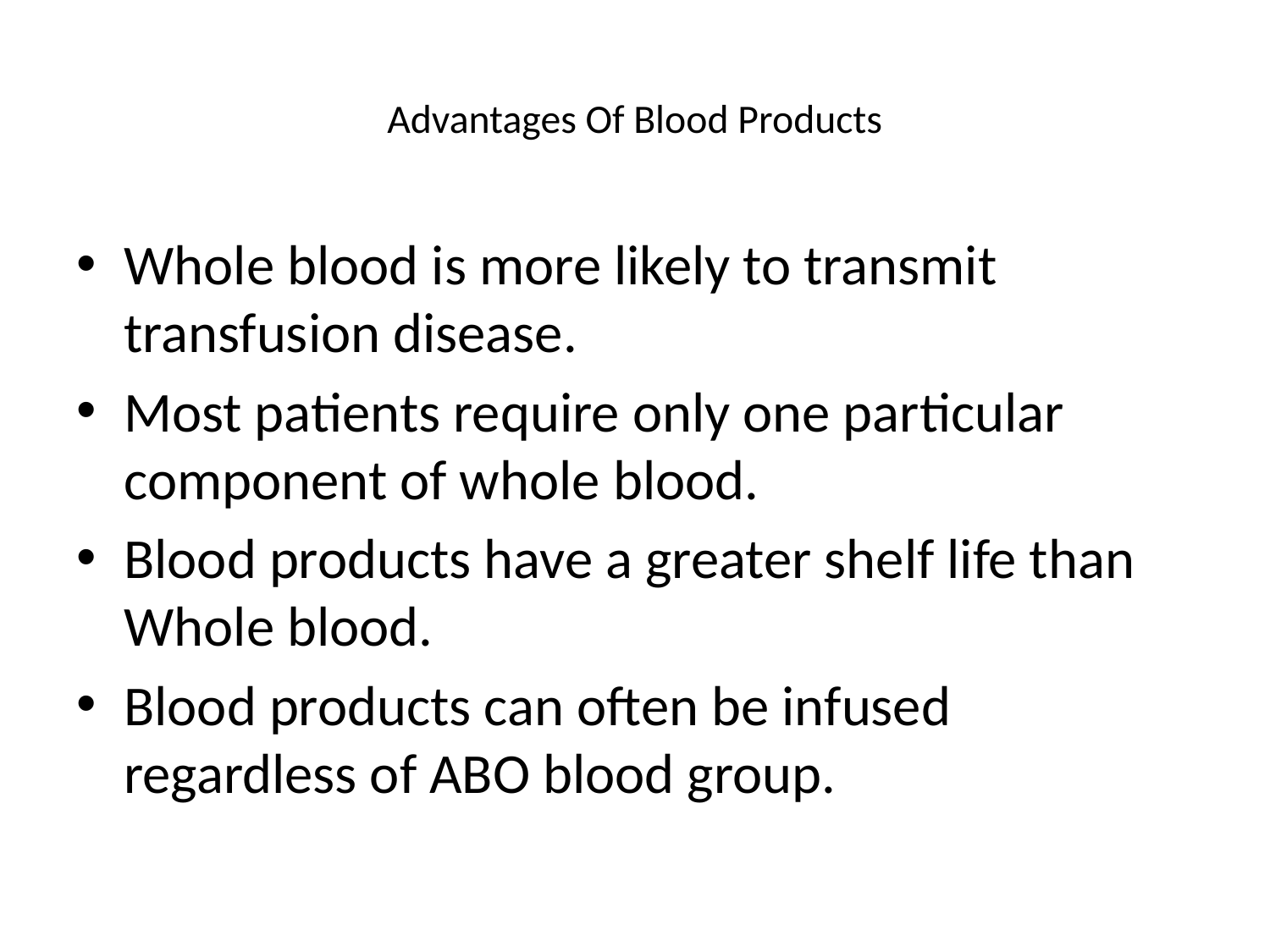

# Advantages Of Blood Products
Whole blood is more likely to transmit transfusion disease.
Most patients require only one particular component of whole blood.
Blood products have a greater shelf life than Whole blood.
Blood products can often be infused regardless of ABO blood group.